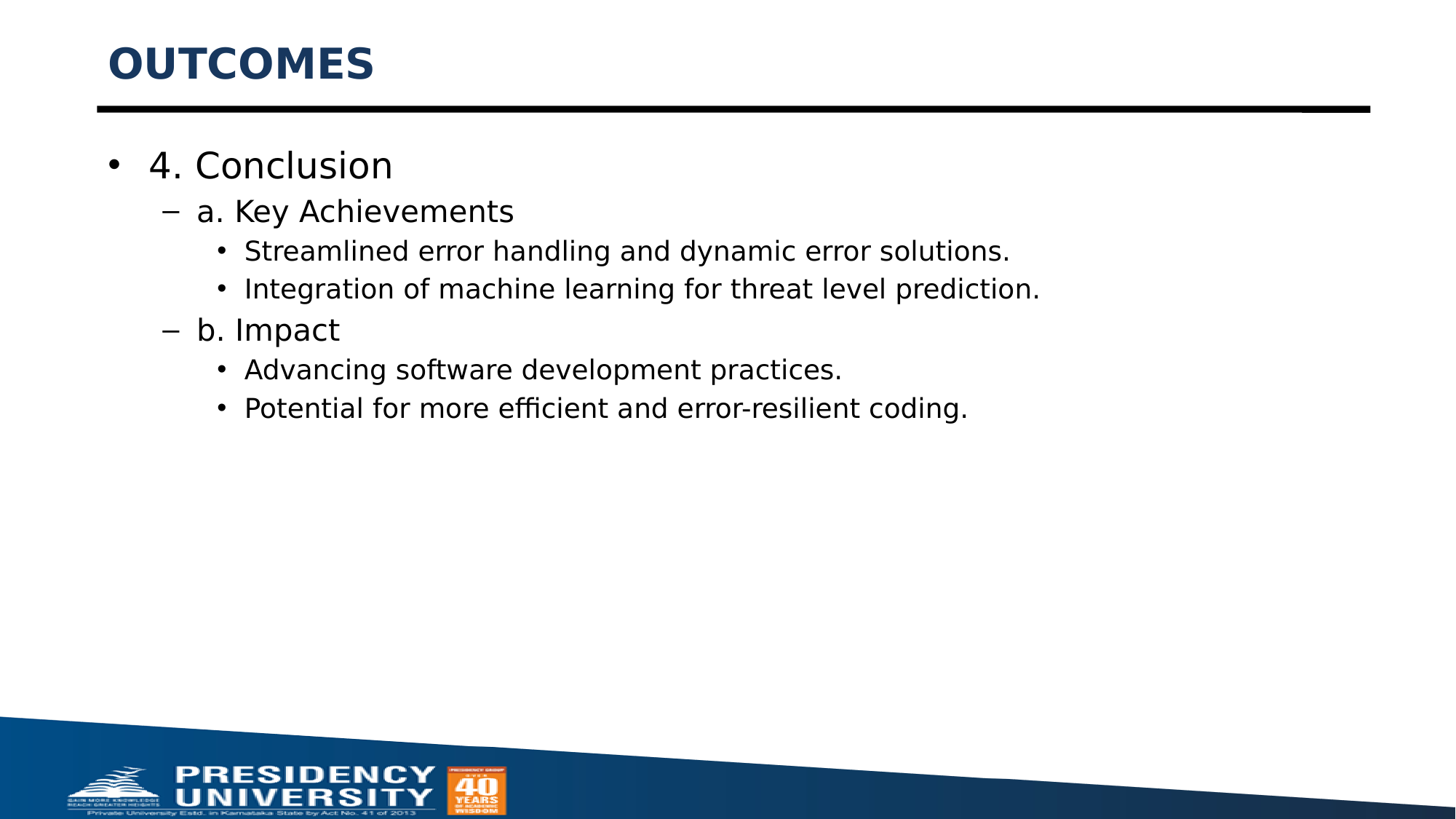

# OUTCOMES
4. Conclusion
a. Key Achievements
Streamlined error handling and dynamic error solutions.
Integration of machine learning for threat level prediction.
b. Impact
Advancing software development practices.
Potential for more efficient and error-resilient coding.